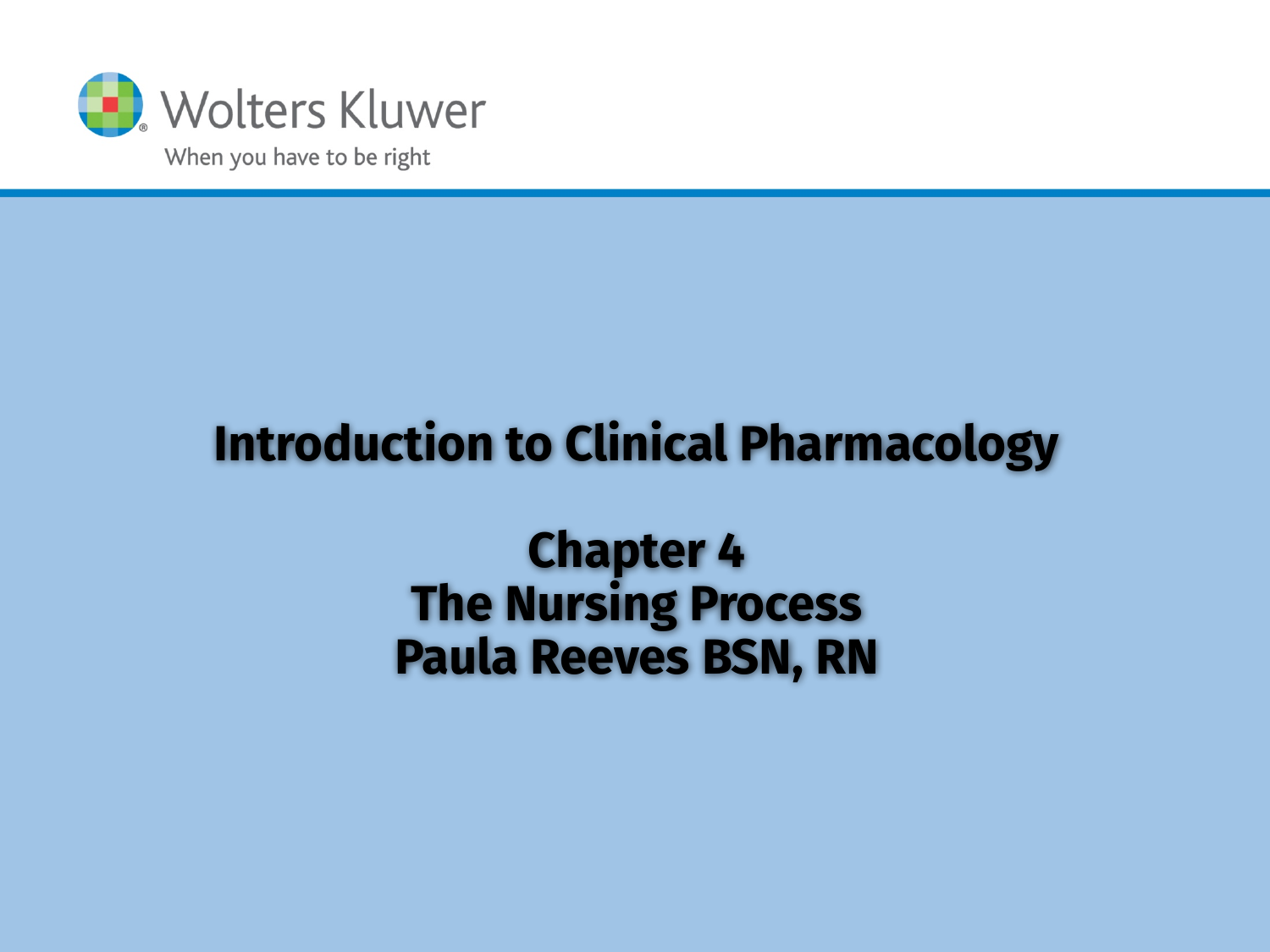

# Introduction to Clinical Pharmacology Chapter 4 The Nursing Process Paula Reeves BSN, RN